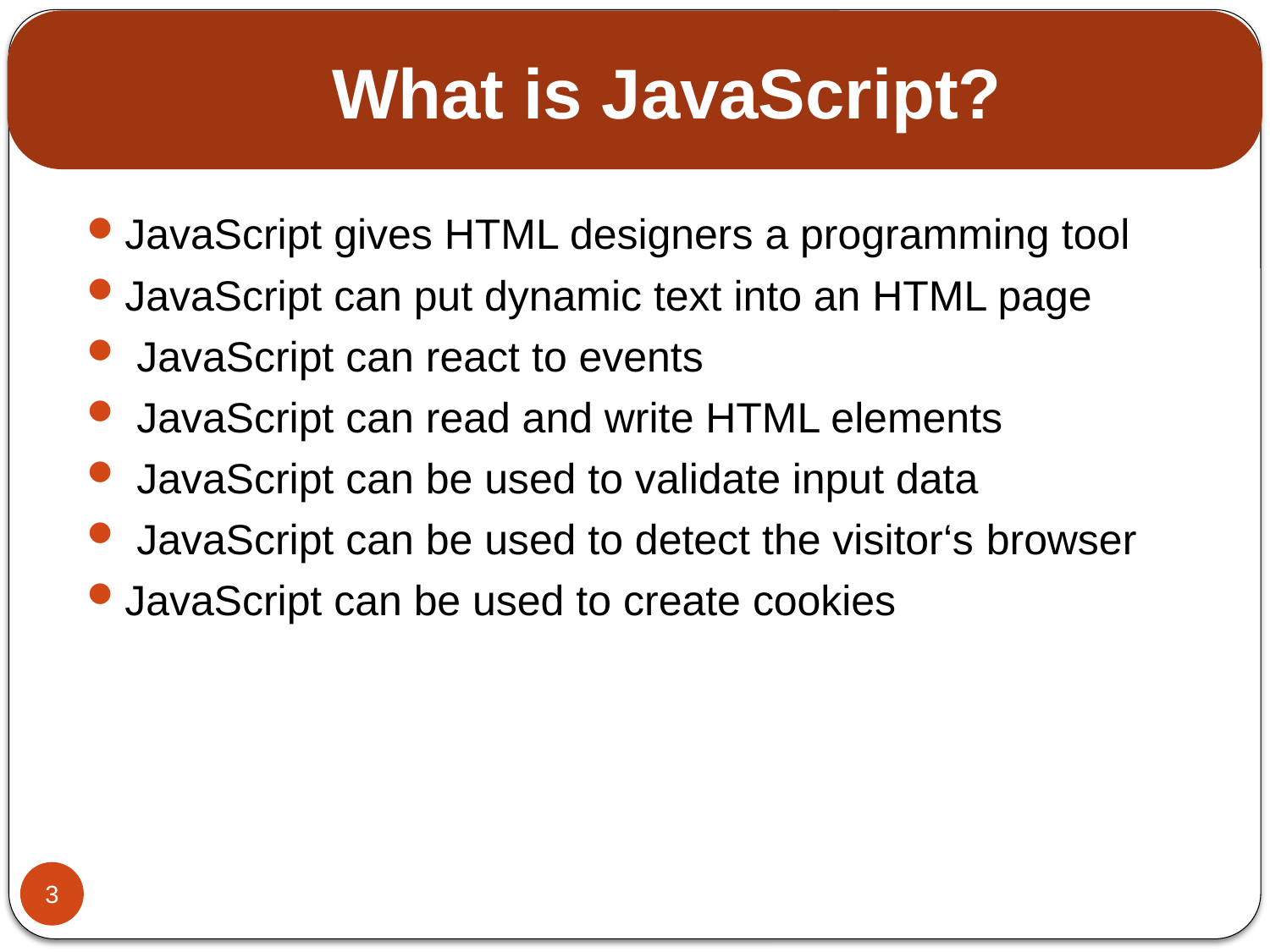

# What is JavaScript?
JavaScript gives HTML designers a programming tool
JavaScript can put dynamic text into an HTML page
 JavaScript can react to events
 JavaScript can read and write HTML elements
 JavaScript can be used to validate input data
 JavaScript can be used to detect the visitor‘s browser
JavaScript can be used to create cookies
3